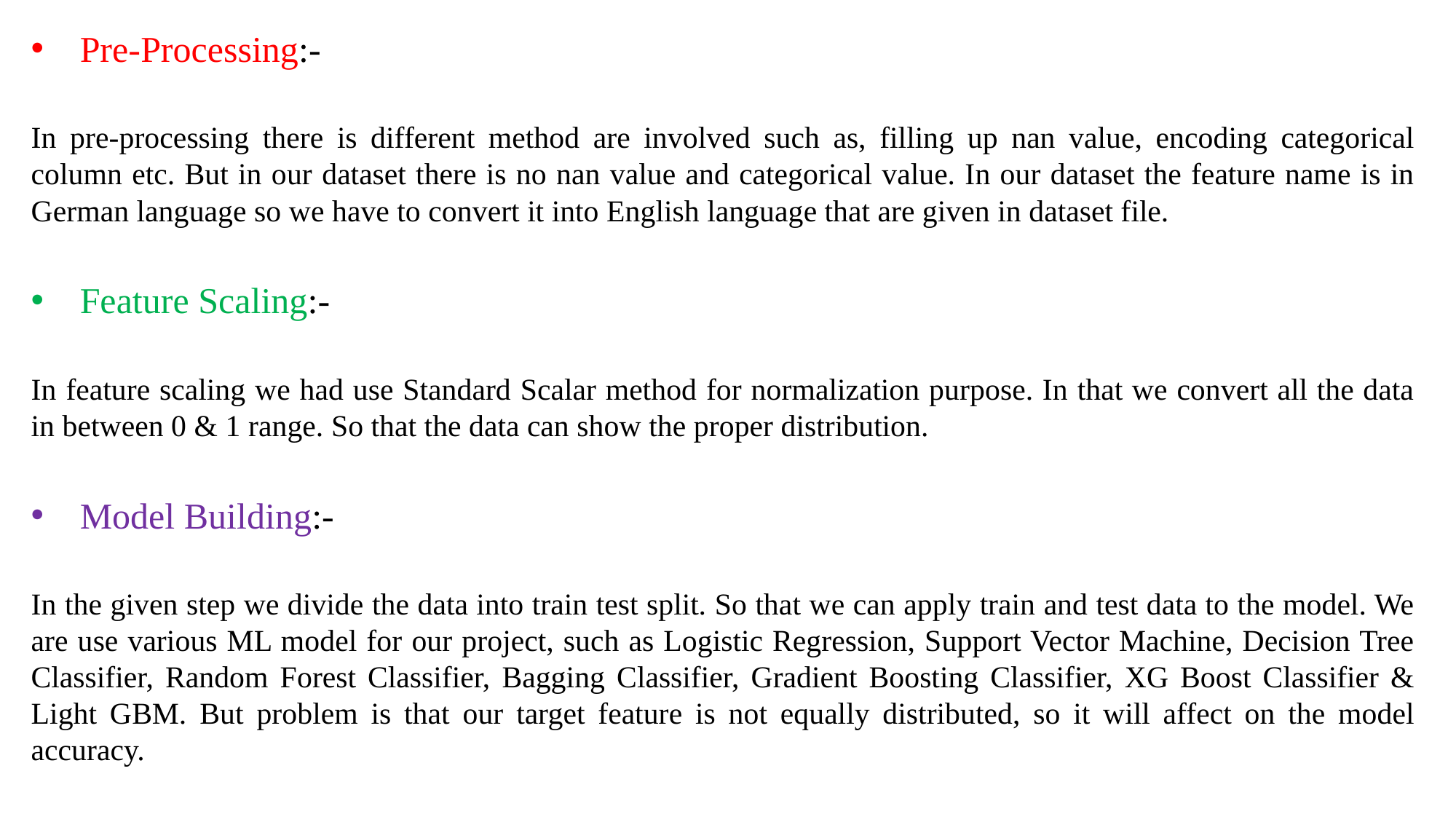

Pre-Processing:-

In pre-processing there is different method are involved such as, filling up nan value, encoding categorical column etc. But in our dataset there is no nan value and categorical value. In our dataset the feature name is in German language so we have to convert it into English language that are given in dataset file.

Feature Scaling:-

In feature scaling we had use Standard Scalar method for normalization purpose. In that we convert all the data in between 0 & 1 range. So that the data can show the proper distribution.

Model Building:-

In the given step we divide the data into train test split. So that we can apply train and test data to the model. We are use various ML model for our project, such as Logistic Regression, Support Vector Machine, Decision Tree Classifier, Random Forest Classifier, Bagging Classifier, Gradient Boosting Classifier, XG Boost Classifier & Light GBM. But problem is that our target feature is not equally distributed, so it will affect on the model accuracy.